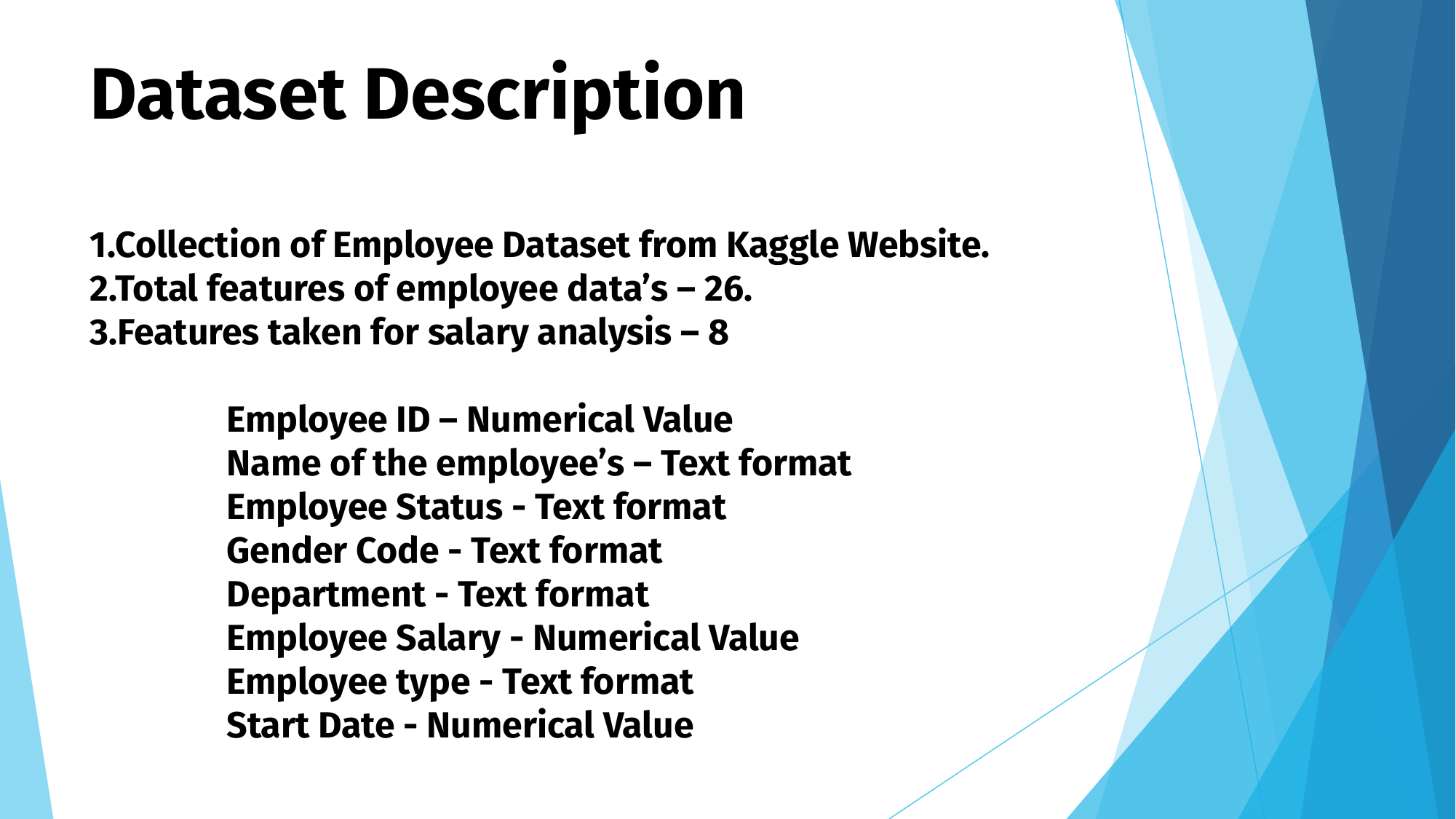

# Dataset Description 1.Collection of Employee Dataset from Kaggle Website. 2.Total features of employee data’s – 26. 3.Features taken for salary analysis – 8 Employee ID – Numerical Value Name of the employee’s – Text format Employee Status - Text format Gender Code - Text format Department - Text format Employee Salary - Numerical Value Employee type - Text format Start Date - Numerical Value